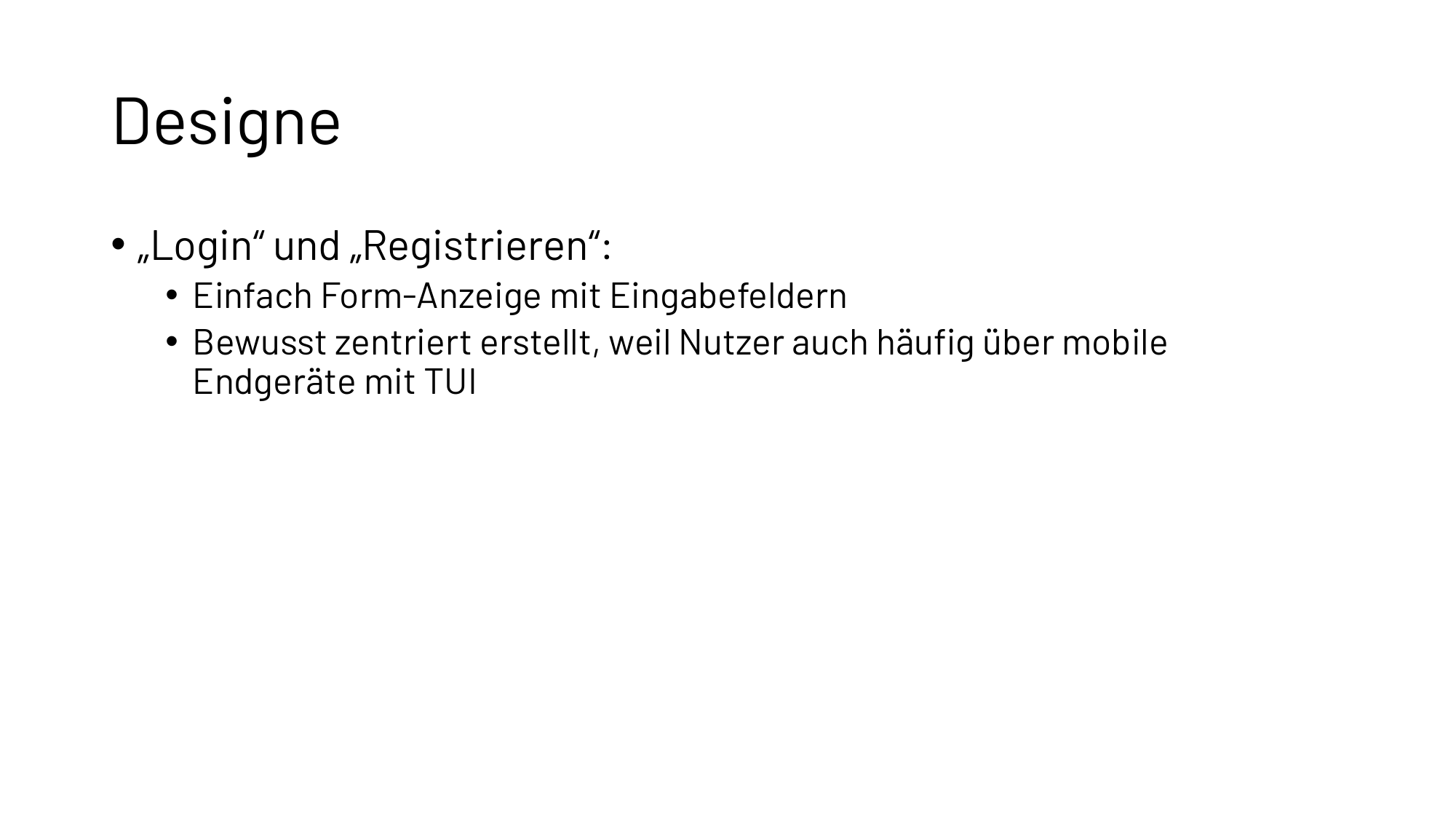

# Designe
„Login“ und „Registrieren“:
Einfach Form-Anzeige mit Eingabefeldern
Bewusst zentriert erstellt, weil Nutzer auch häufig über mobile Endgeräte mit TUI